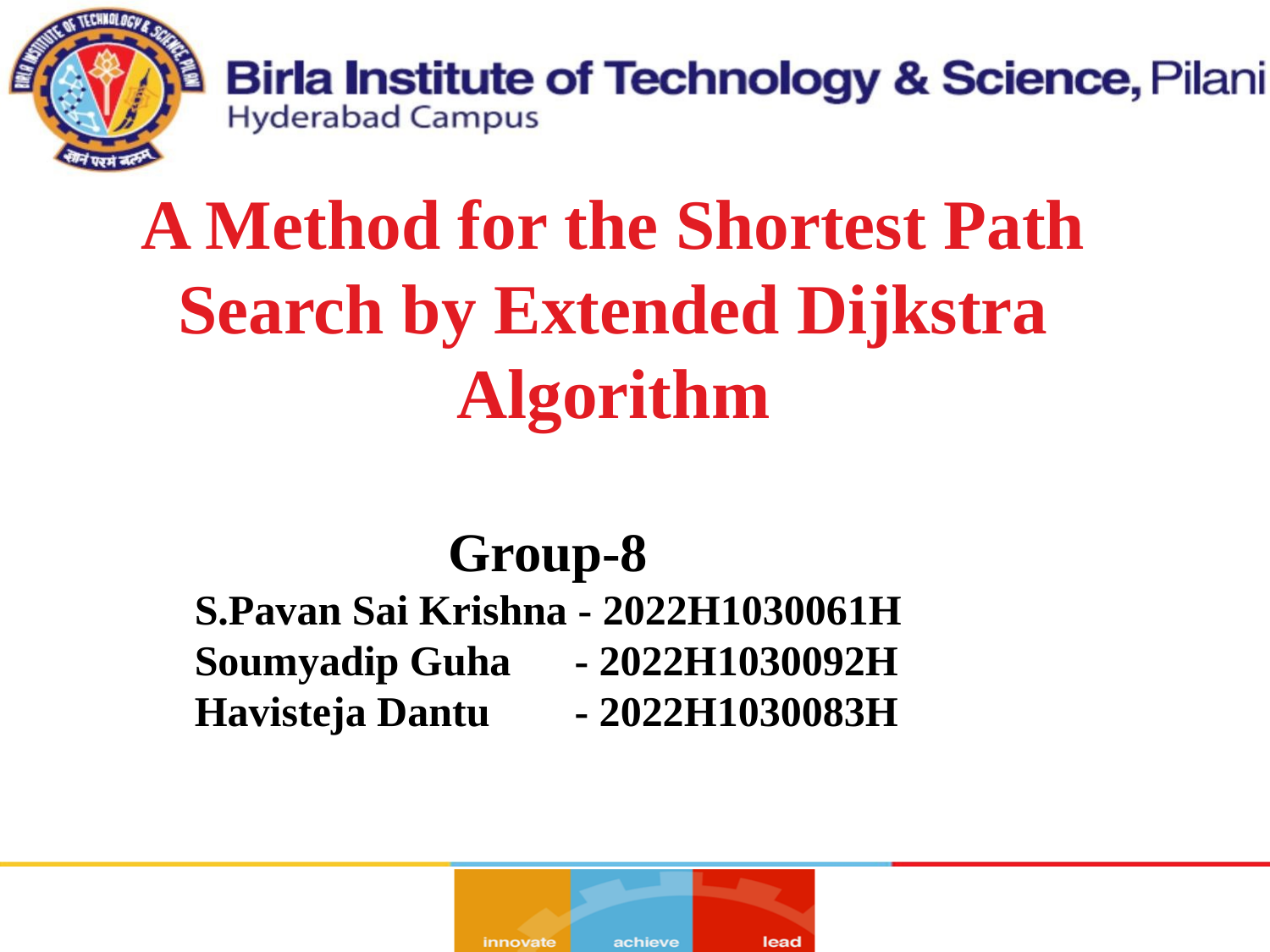

# A Method for the Shortest Path Search by Extended Dijkstra Algorithm

Group-8
S.Pavan Sai Krishna - 2022H1030061H
Soumyadip Guha      - 2022H1030092H
Havisteja Dantu        - 2022H1030083H